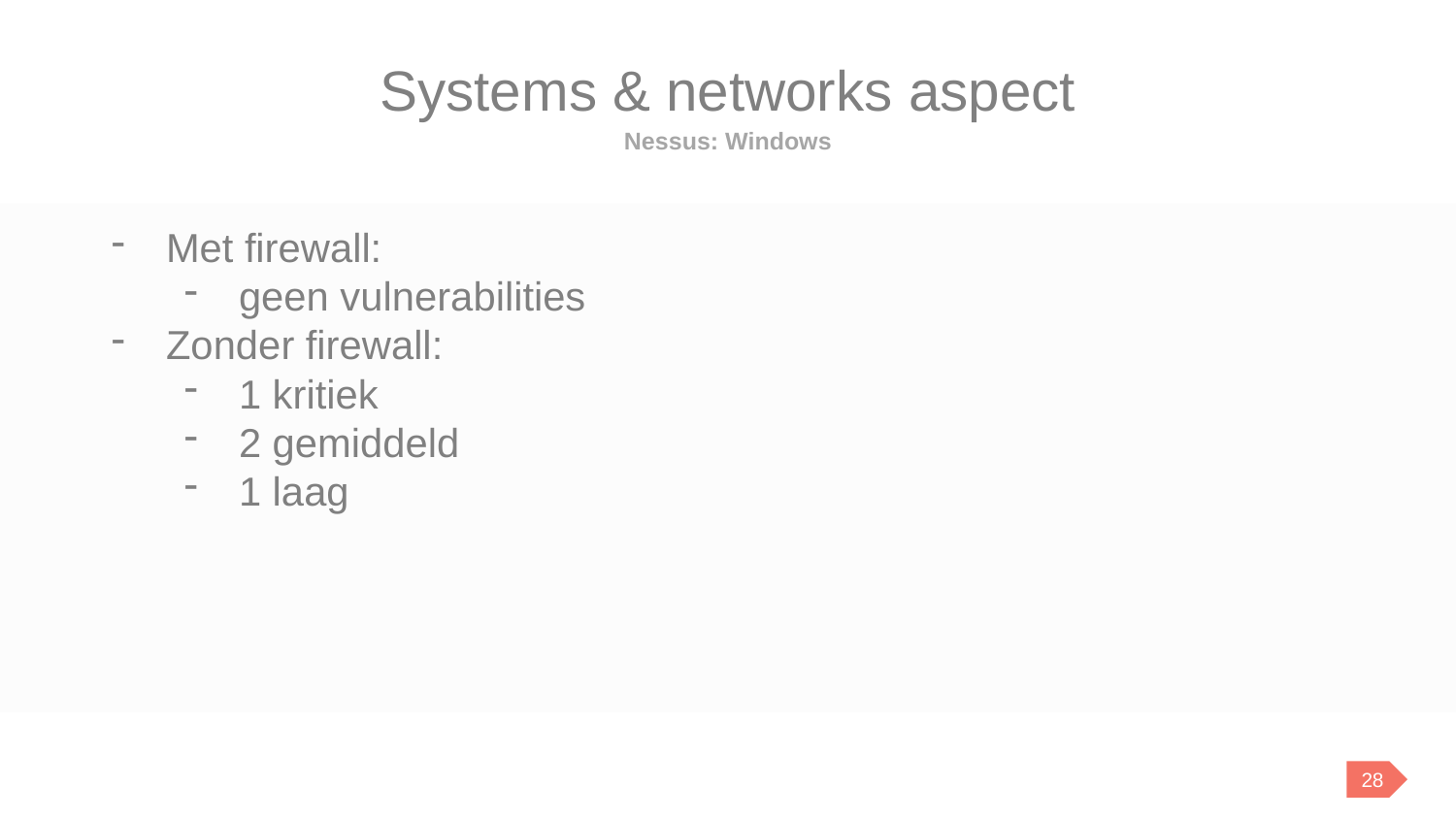

# Systems & networks aspect
Nessus: Windows

Met firewall:
geen vulnerabilities
Zonder firewall:
1 kritiek
2 gemiddeld
1 laag
28